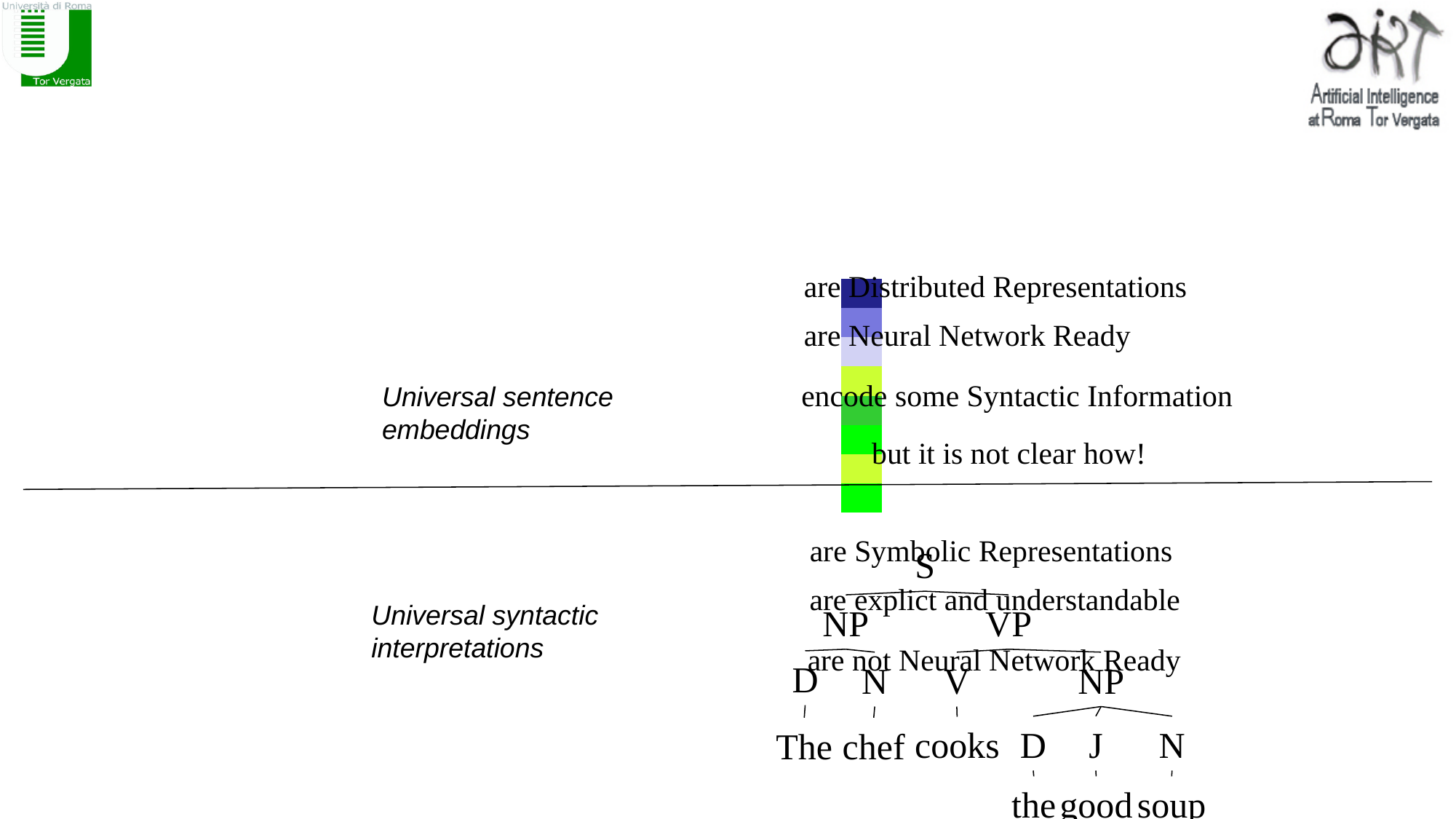

#
are Distributed Representations
|  |
| --- |
|  |
|  |
|  |
|  |
|  |
|  |
|  |
are Neural Network Ready
encode some Syntactic Information
Universal sentence embeddings
but it is not clear how!
are Symbolic Representations
S
NP
VP
D
N
V
NP
D
J
N
cooks
The
chef
the
good
soup
are explict and understandable
Universal syntactic interpretations
are not Neural Network Ready